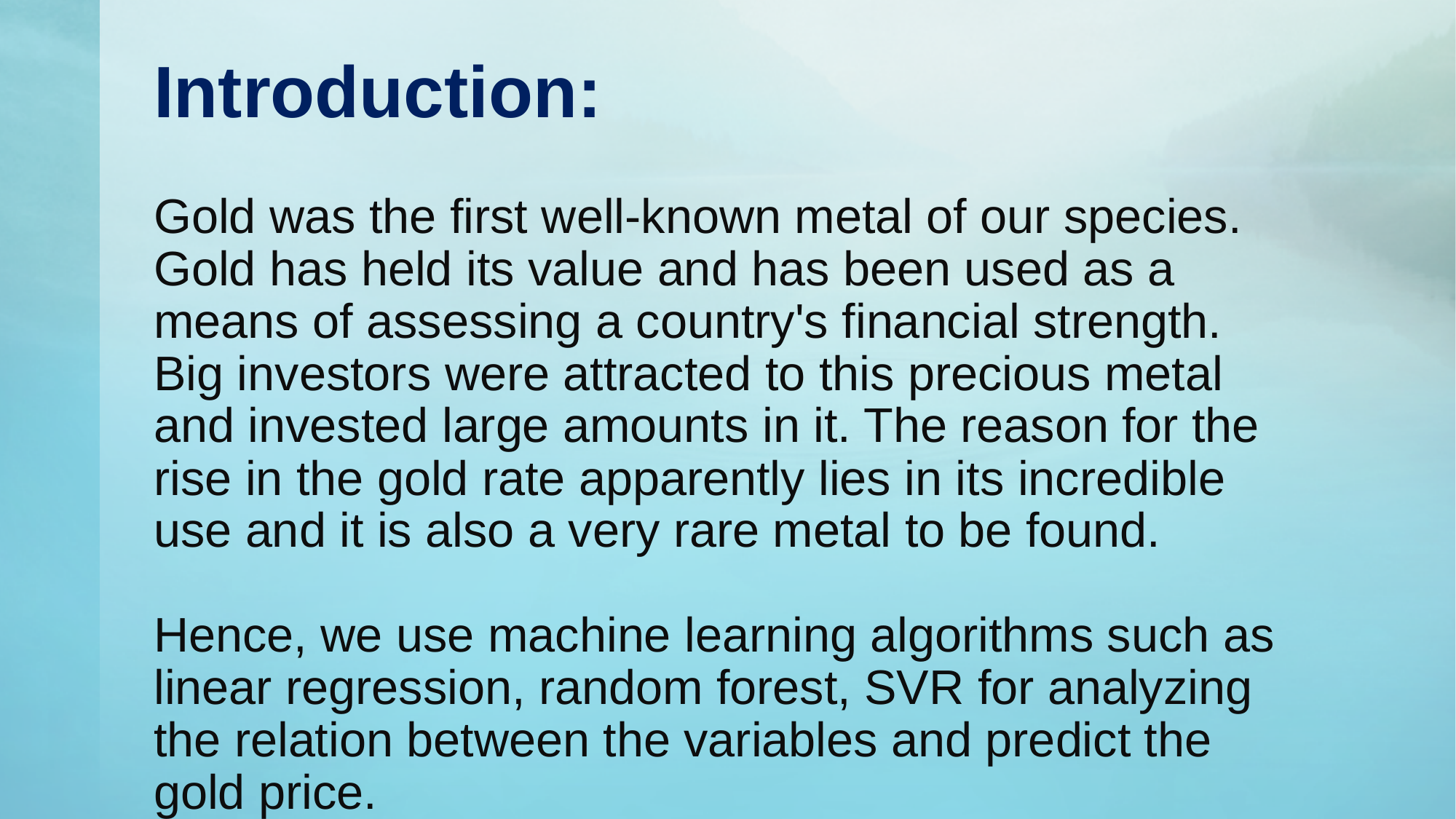

# Introduction:
Gold was the first well-known metal of our species. Gold has held its value and has been used as a means of assessing a country's financial strength. Big investors were attracted to this precious metal and invested large amounts in it. The reason for the rise in the gold rate apparently lies in its incredible use and it is also a very rare metal to be found.

Hence, we use machine learning algorithms such as linear regression, random forest, SVR for analyzing the relation between the variables and predict the gold price.